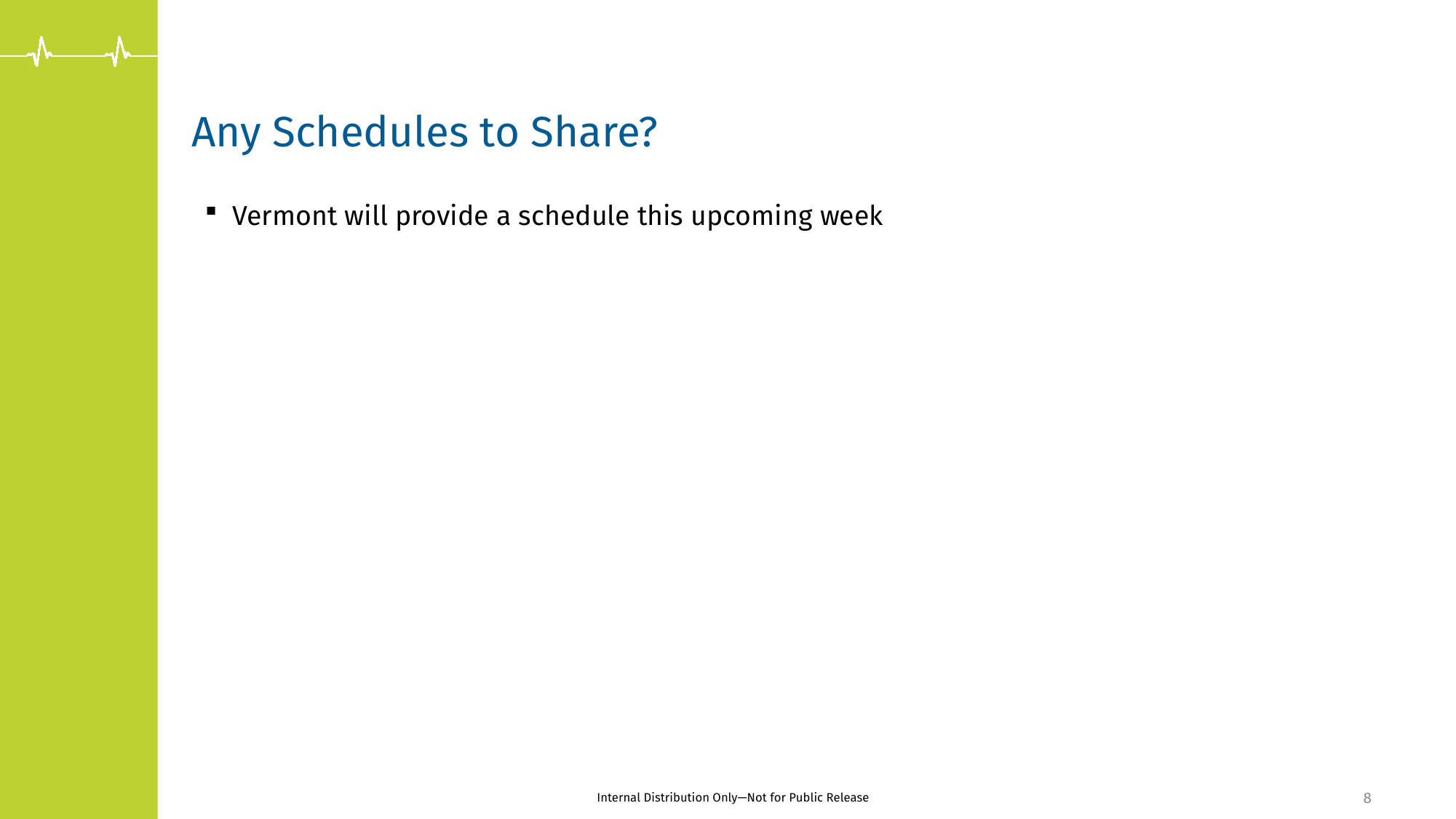

# Any Schedules to Share?
Vermont will provide a schedule this upcoming week
8